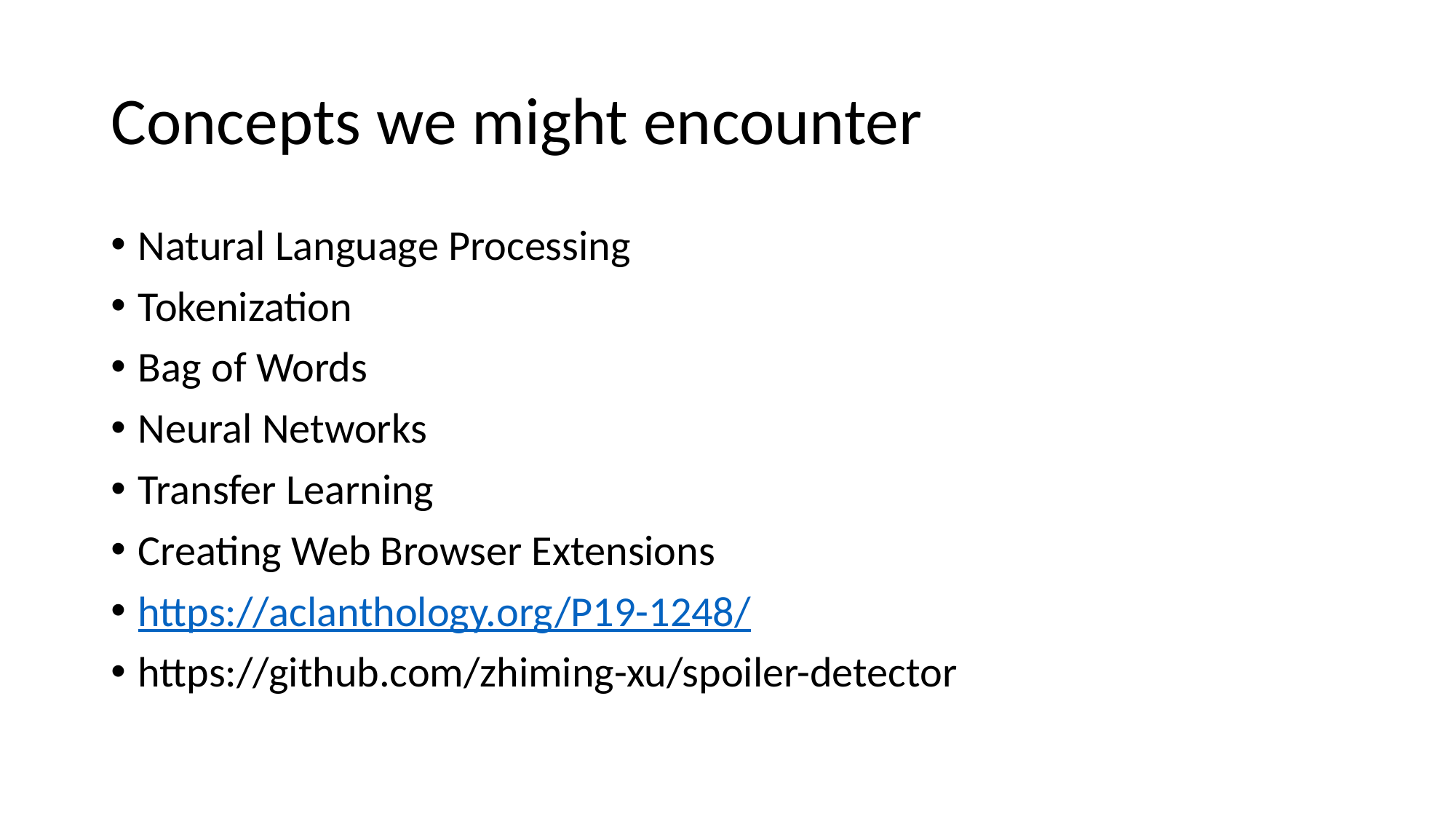

# Concepts we might encounter
Natural Language Processing
Tokenization
Bag of Words
Neural Networks
Transfer Learning
Creating Web Browser Extensions
https://aclanthology.org/P19-1248/
https://github.com/zhiming-xu/spoiler-detector